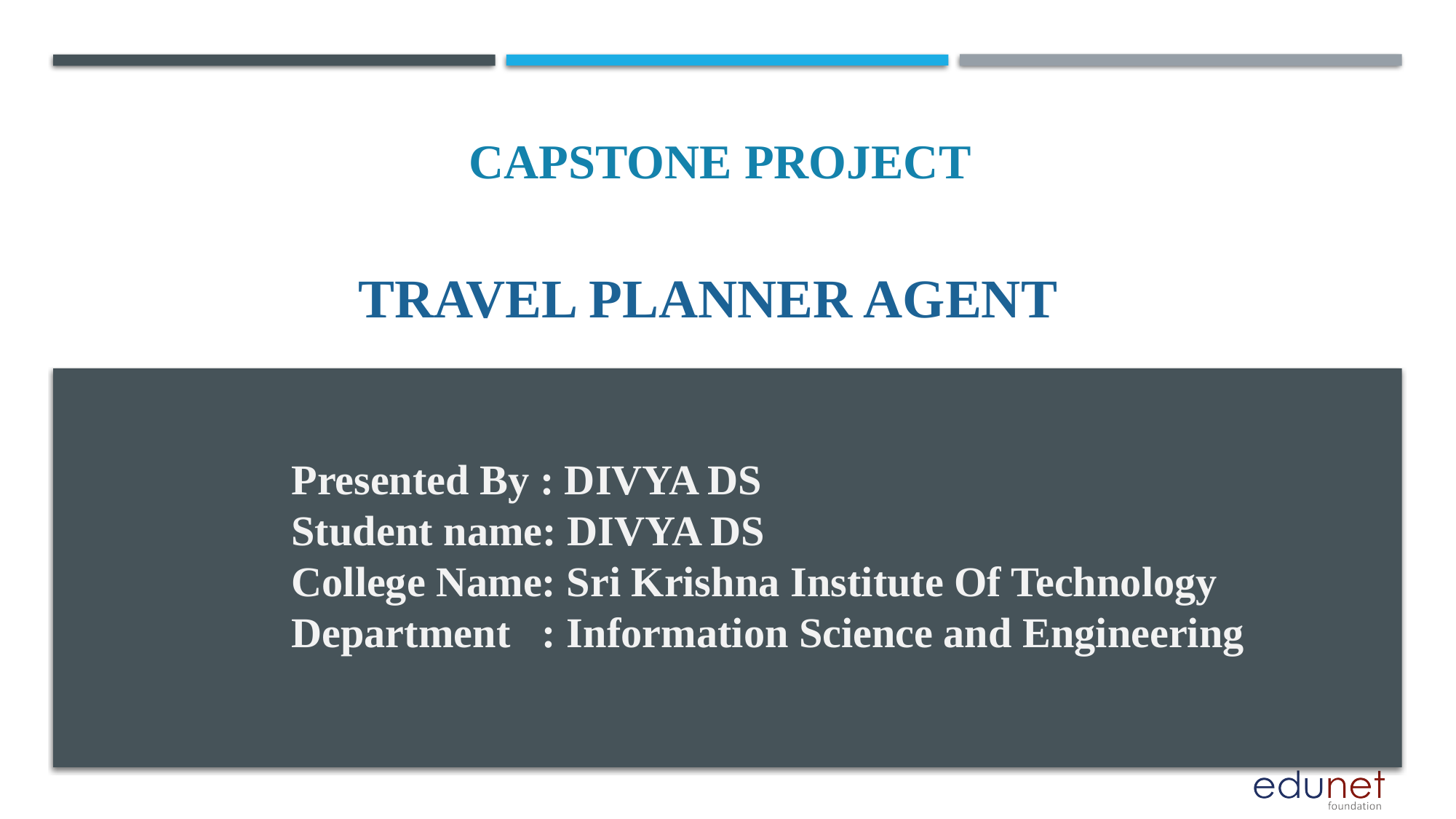

CAPSTONE PROJECT
# Travel Planner Agent
Presented By : DIVYA DS
Student name: DIVYA DS
College Name: Sri Krishna Institute Of Technology Department   : Information Science and Engineering